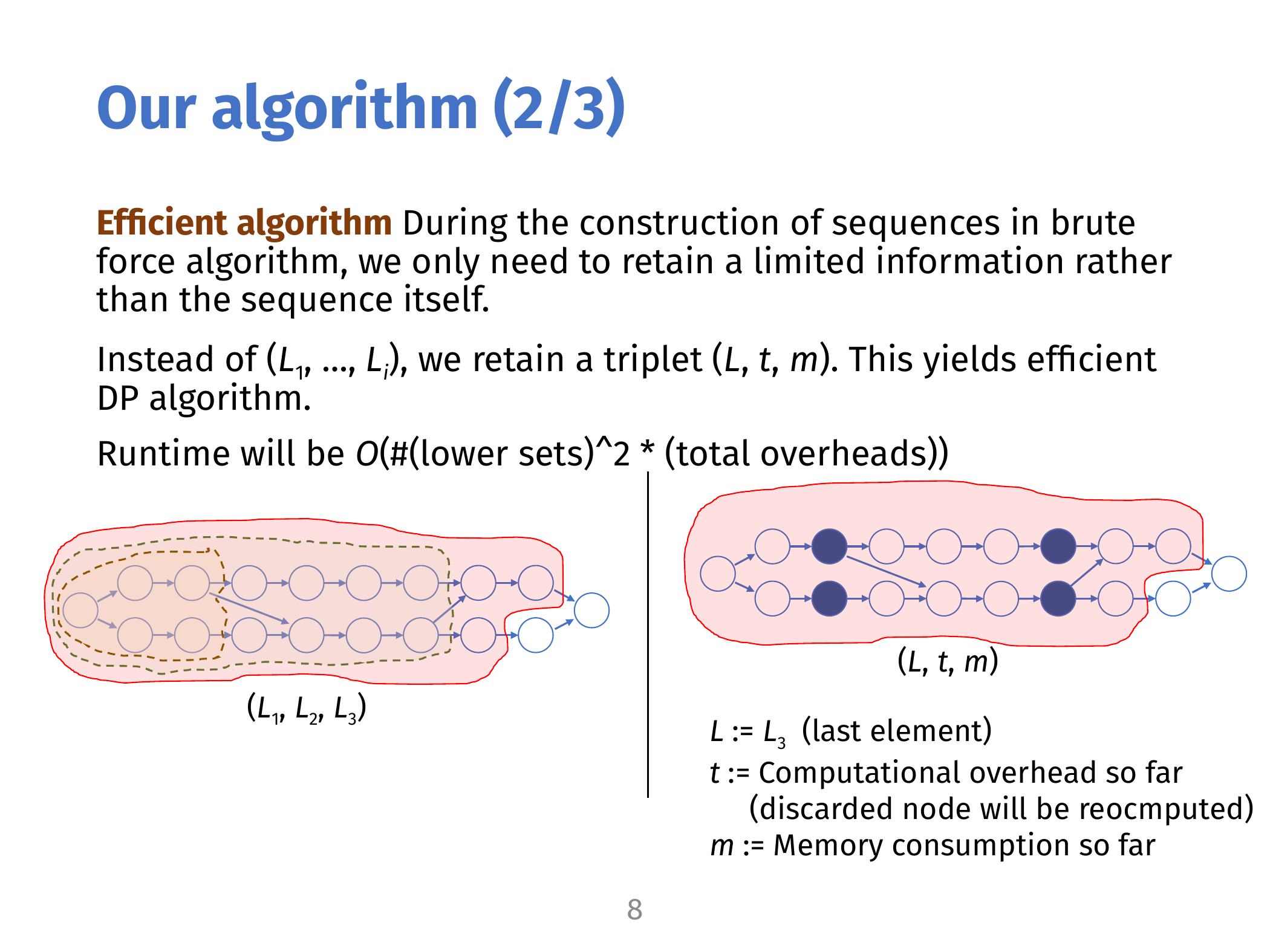

# Our algorithm (2/3)
Efficient algorithm During the construction of sequences in brute force algorithm, we only need to retain a limited information rather than the sequence itself.
Instead of (L1, …, Li), we retain a triplet (L, t, m). This yields efficient DP algorithm.
Runtime will be O(#(lower sets)^2 * (total overheads))

(L, t, m)
(L1, L2, L3)
L := L3  (last element)
t := Computational overhead so far
     (discarded node will be reocmputed)
m := Memory consumption so far
8